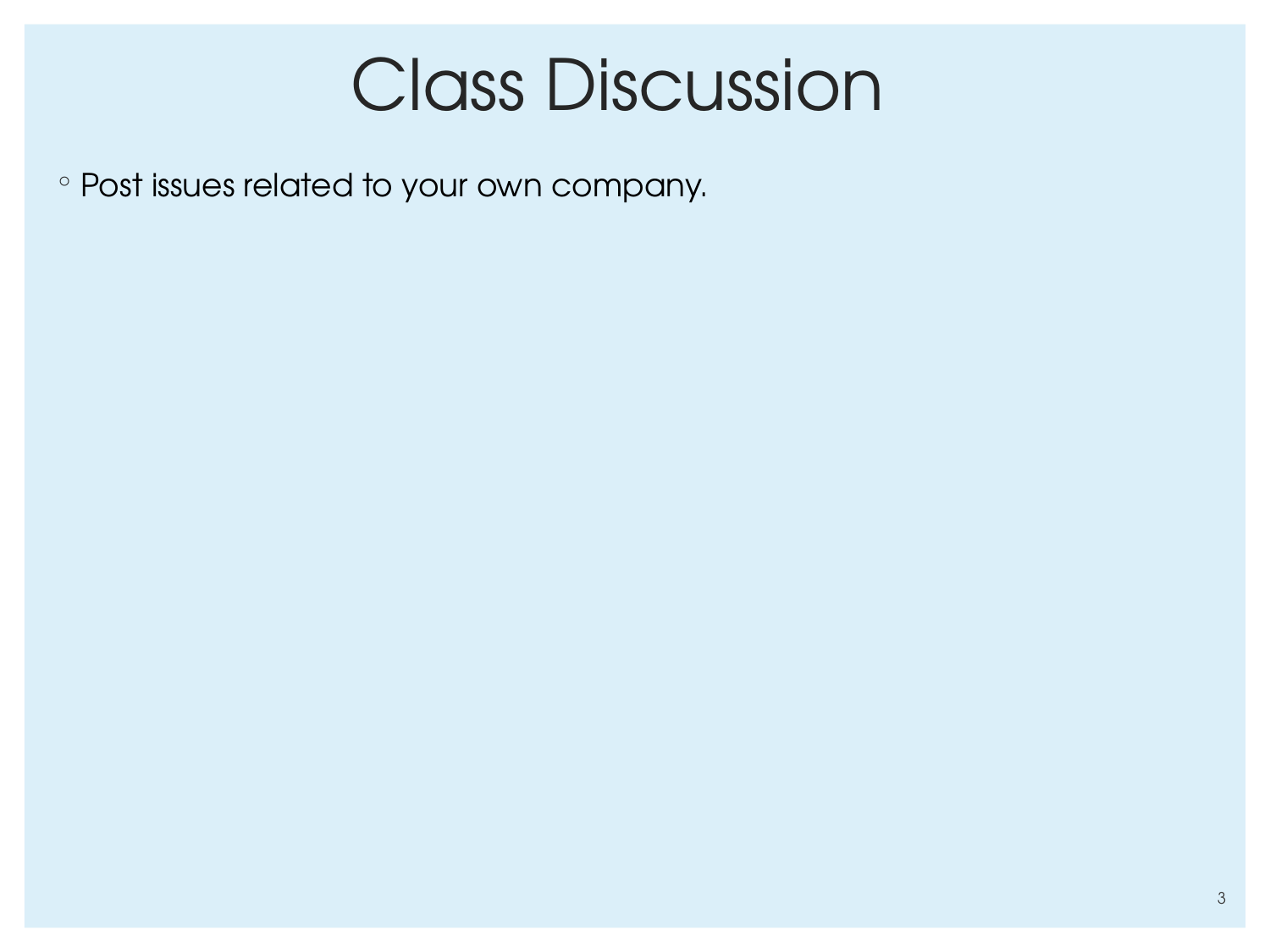

# Class Discussion
Post issues related to your own company.
3